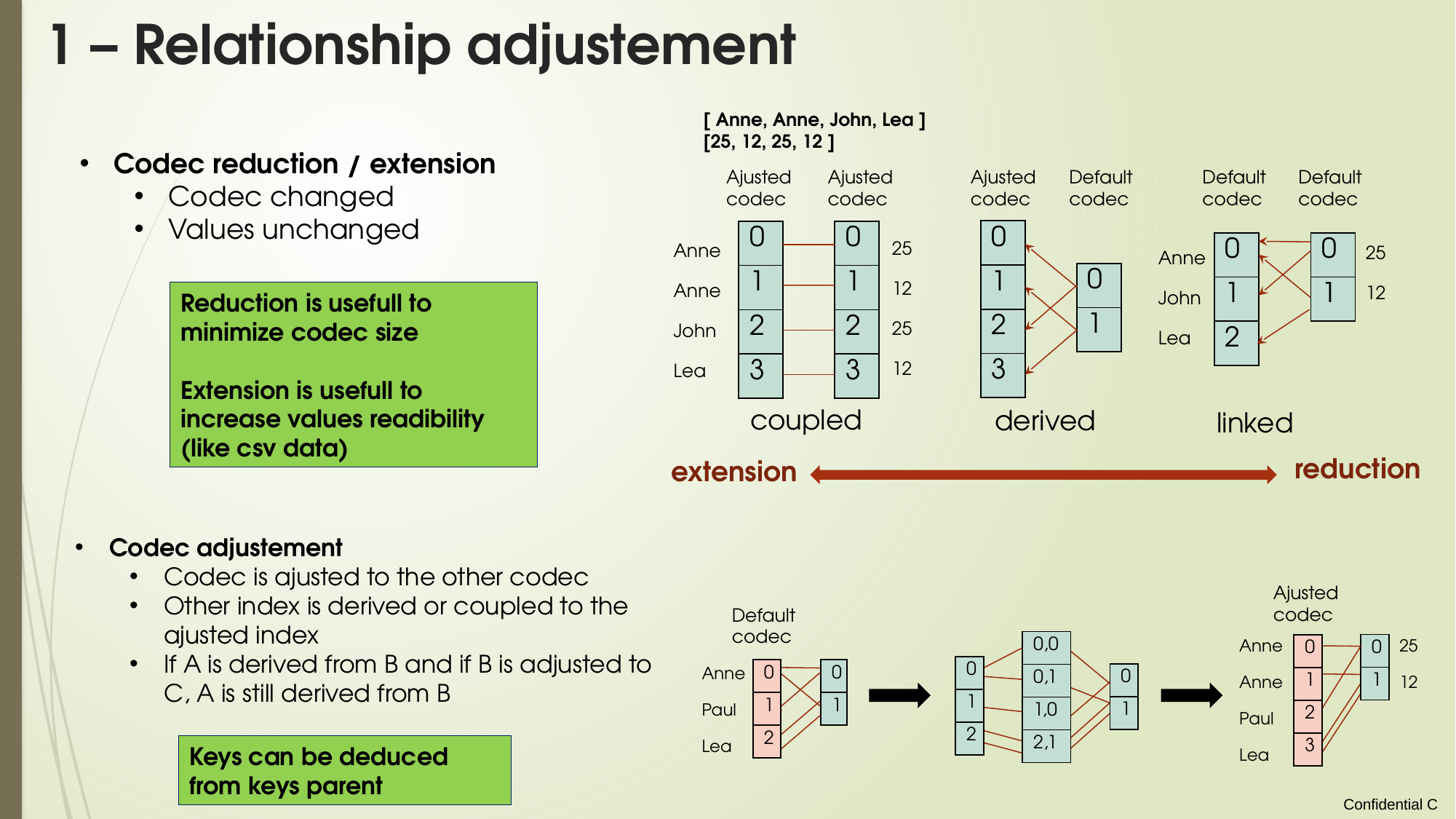

# 1 – Relationship adjustement
[ Anne, Anne, John, Lea ]
[25, 12, 25, 12 ]
Codec reduction / extension
Codec changed
Values unchanged
Ajusted
codec
Ajusted
codec
Ajusted
codec
Default
codec
Default
codec
Default
codec
| 0 |
| --- |
| 1 |
| 2 |
| 3 |
| 0 |
| --- |
| 1 |
| 2 |
| 3 |
| 0 |
| --- |
| 1 |
| 2 |
| 3 |
25

12

25

12
| 0 |
| --- |
| 1 |
| 2 |
| 0 |
| --- |
| 1 |
Anne

Anne

John

Lea
25

12
Anne

John

Lea
| 0 |
| --- |
| 1 |
Reduction is usefull to minimize codec size

Extension is usefull to increase values readibility (like csv data)
coupled
derived
linked
reduction
extension

Codec adjustement
Codec is ajusted to the other codec
Other index is derived or coupled to the ajusted index
If A is derived from B and if B is adjusted to C, A is still derived from B
Ajusted
codec
Default
codec
Anne

Anne

Paul

Lea
25

12
| 0,0 |
| --- |
| 0,1 |
| 1,0 |
| 2,1 |
| 0 |
| --- |
| 1 |
| 0 |
| --- |
| 1 |
| 2 |
| 3 |
| 0 |
| --- |
| 1 |
| 2 |
Anne

Paul

Lea
| 0 |
| --- |
| 1 |
| 0 |
| --- |
| 1 |
| 2 |
| 0 |
| --- |
| 1 |

Keys can be deduced from keys parent